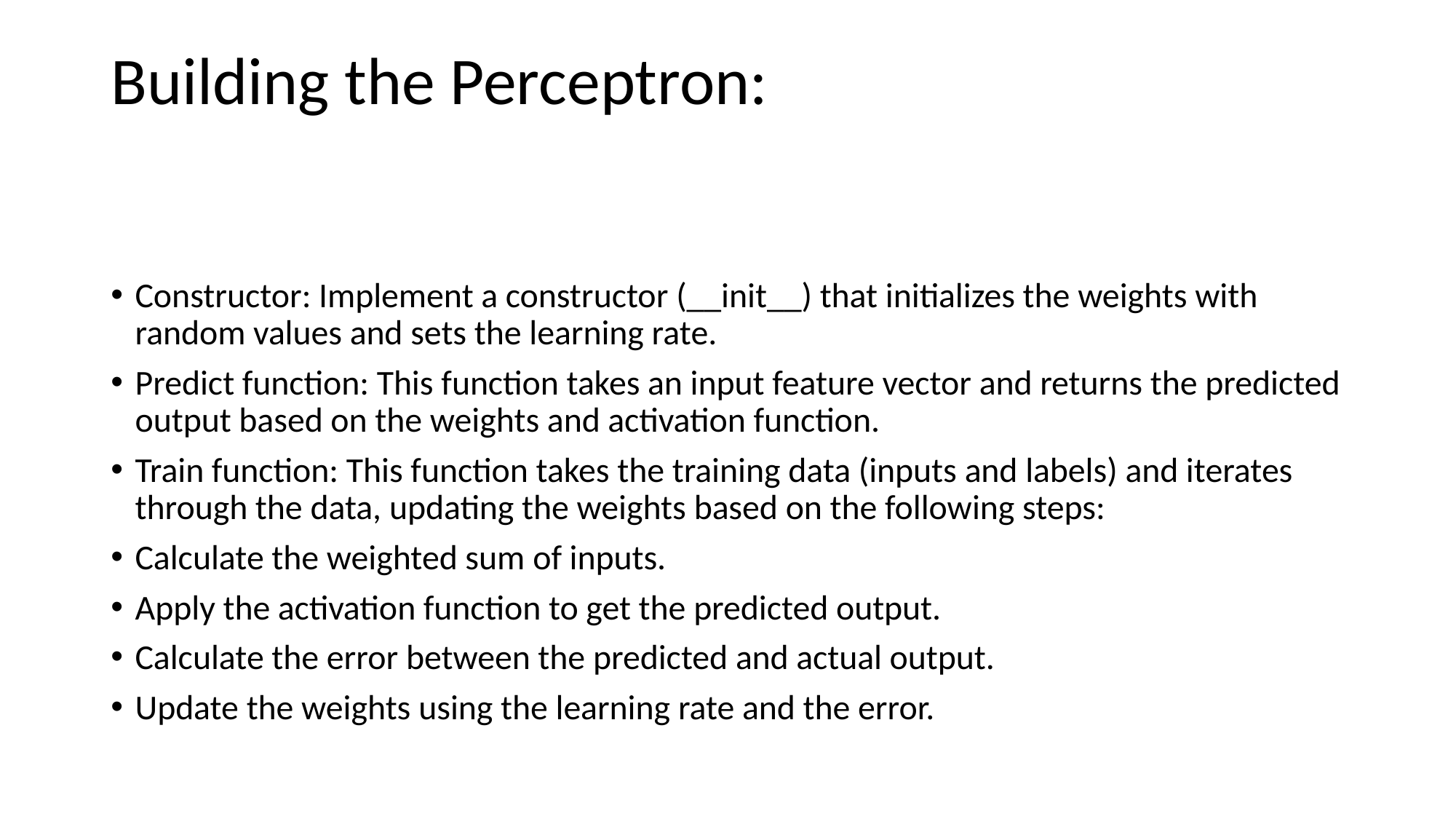

# Building the Perceptron:

Constructor: Implement a constructor (__init__) that initializes the weights with random values and sets the learning rate.
Predict function: This function takes an input feature vector and returns the predicted output based on the weights and activation function.
Train function: This function takes the training data (inputs and labels) and iterates through the data, updating the weights based on the following steps:
Calculate the weighted sum of inputs.
Apply the activation function to get the predicted output.
Calculate the error between the predicted and actual output.
Update the weights using the learning rate and the error.